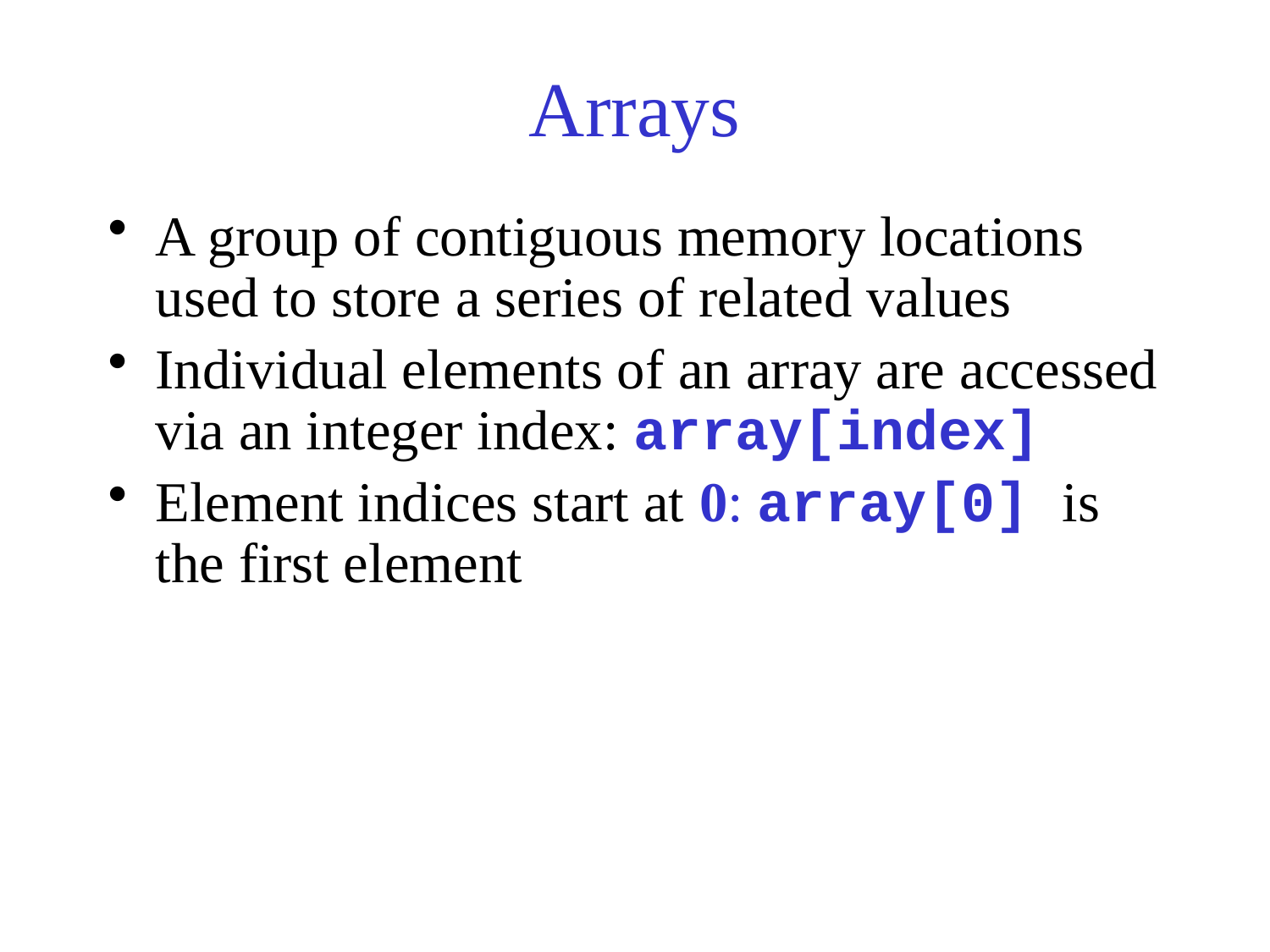

# Arrays
A group of contiguous memory locations used to store a series of related values
Individual elements of an array are accessed via an integer index: array[index]
Element indices start at 0: array[0] is the first element